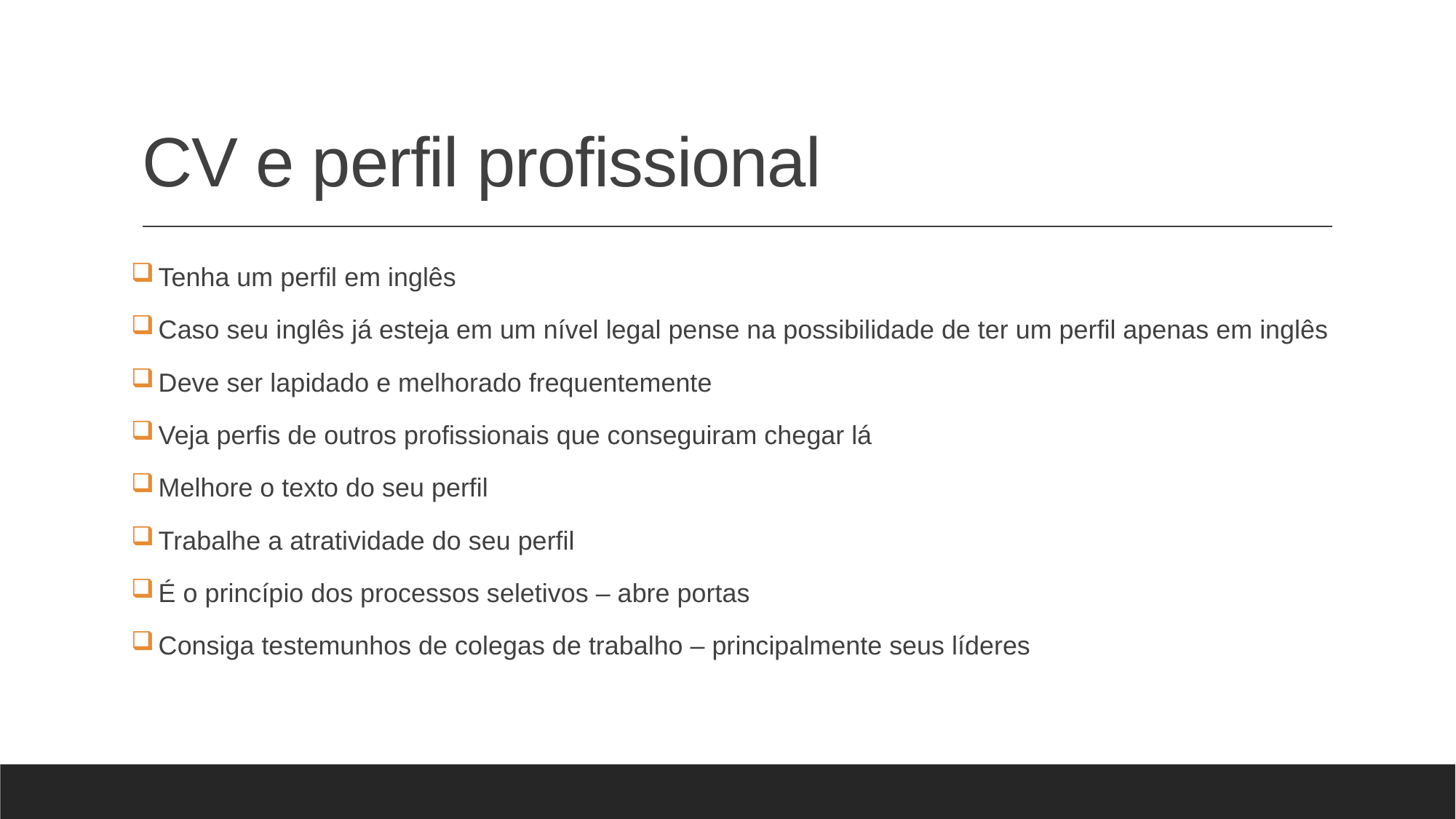

# CV e perfil profissional
 Tenha um perfil em inglês
 Caso seu inglês já esteja em um nível legal pense na possibilidade de ter um perfil apenas em inglês
 Deve ser lapidado e melhorado frequentemente
 Veja perfis de outros profissionais que conseguiram chegar lá
 Melhore o texto do seu perfil
 Trabalhe a atratividade do seu perfil
 É o princípio dos processos seletivos – abre portas
 Consiga testemunhos de colegas de trabalho – principalmente seus líderes